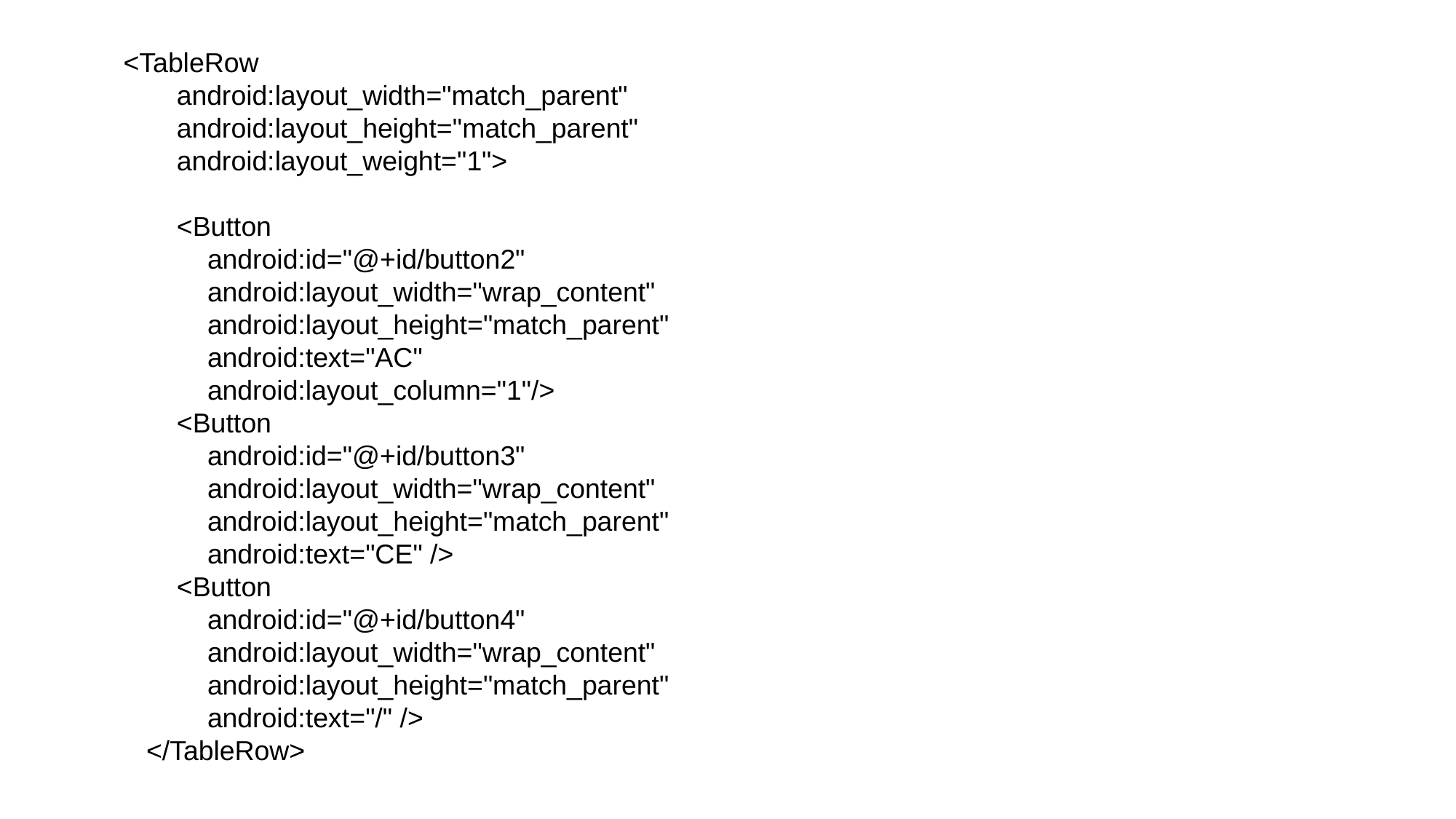

<TableRow
        android:layout_width="match_parent"
        android:layout_height="match_parent"
        android:layout_weight="1">

        <Button
            android:id="@+id/button2"
            android:layout_width="wrap_content"
            android:layout_height="match_parent"
            android:text="AC"
            android:layout_column="1"/>
        <Button
            android:id="@+id/button3"
            android:layout_width="wrap_content"
            android:layout_height="match_parent"
            android:text="CE" />
        <Button
            android:id="@+id/button4"
            android:layout_width="wrap_content"
            android:layout_height="match_parent"
            android:text="/" />
    </TableRow>